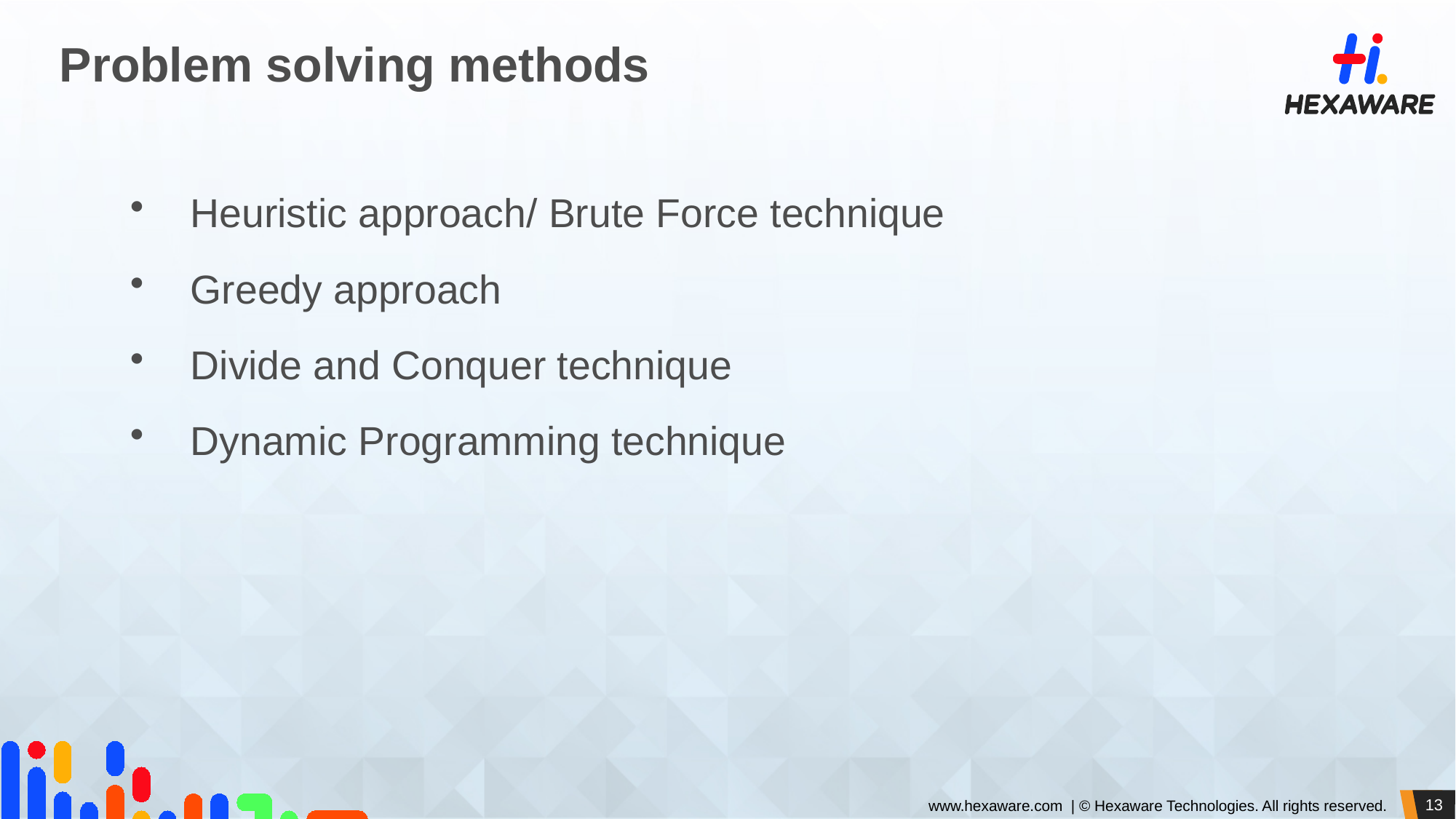

# Problem solving methods
Heuristic approach/ Brute Force technique
Greedy approach
Divide and Conquer technique
Dynamic Programming technique